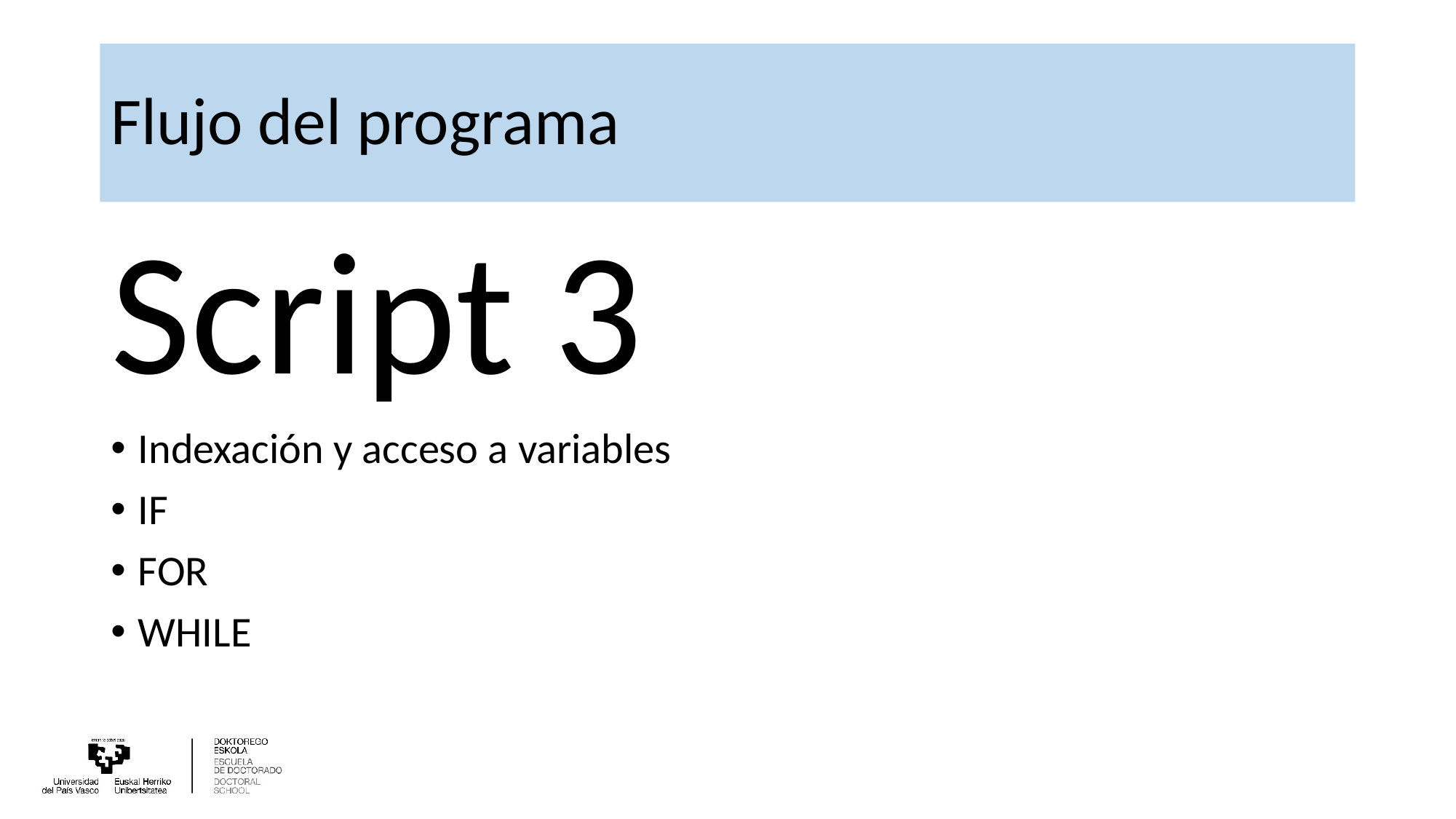

# Flujo del programa
Script 3
Indexación y acceso a variables
IF
FOR
WHILE